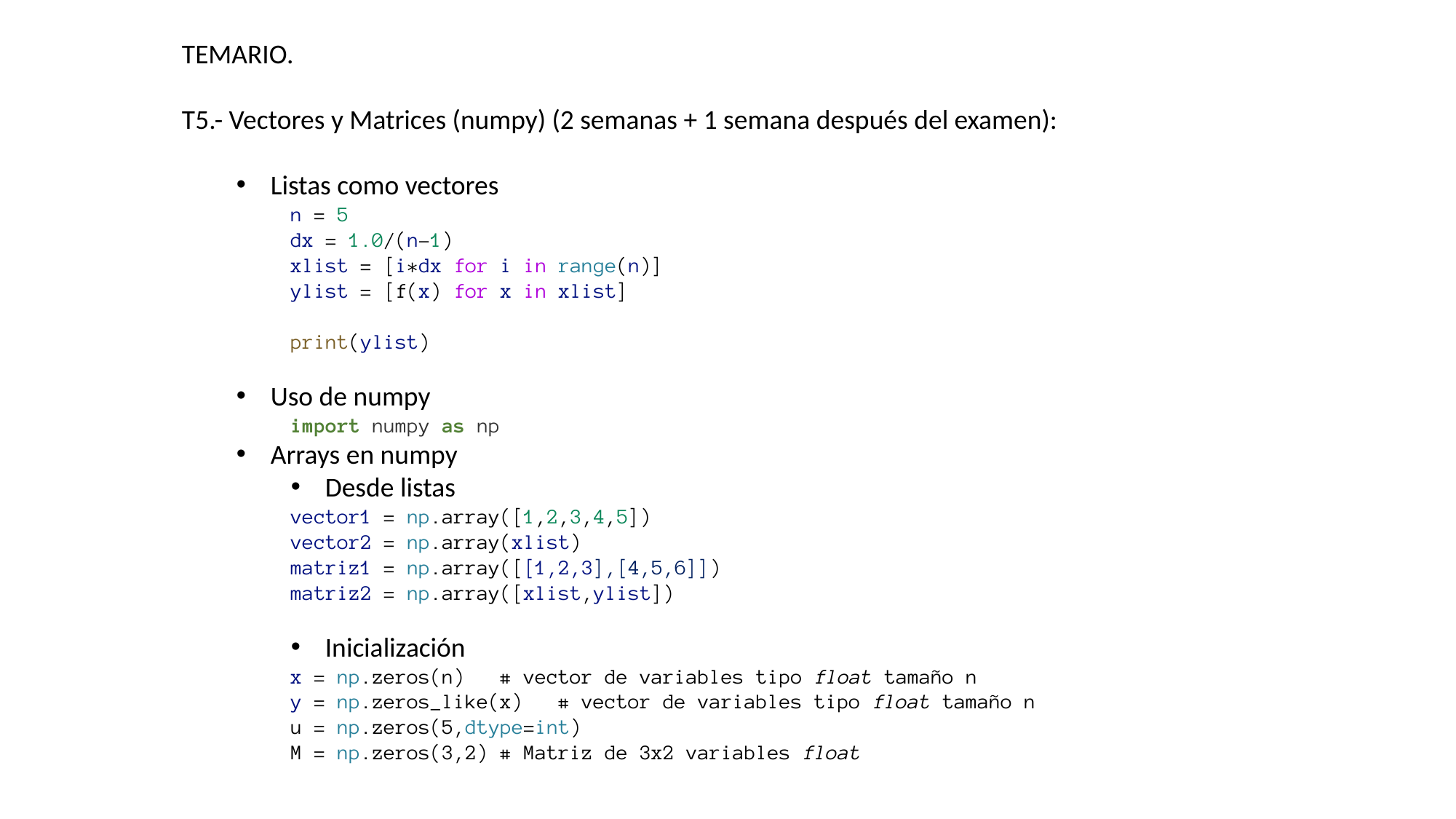

TEMARIO.

T5.- Vectores y Matrices (numpy) (2 semanas + 1 semana después del examen):

Listas como vectores
n = 5
dx = 1.0/(n-1)
xlist = [i*dx for i in range(n)]
ylist = [f(x) for x in xlist]
print(ylist)

Uso de numpy
import numpy as np
Arrays en numpy
Desde listas
vector1 = np.array([1,2,3,4,5])
vector2 = np.array(xlist)
matriz1 = np.array([[1,2,3],[4,5,6]])
matriz2 = np.array([xlist,ylist])

Inicialización
x = np.zeros(n)   # vector de variables tipo float tamaño n
y = np.zeros_like(x)   # vector de variables tipo float tamaño n
u = np.zeros(5,dtype=int)
M = np.zeros(3,2) # Matriz de 3x2 variables float